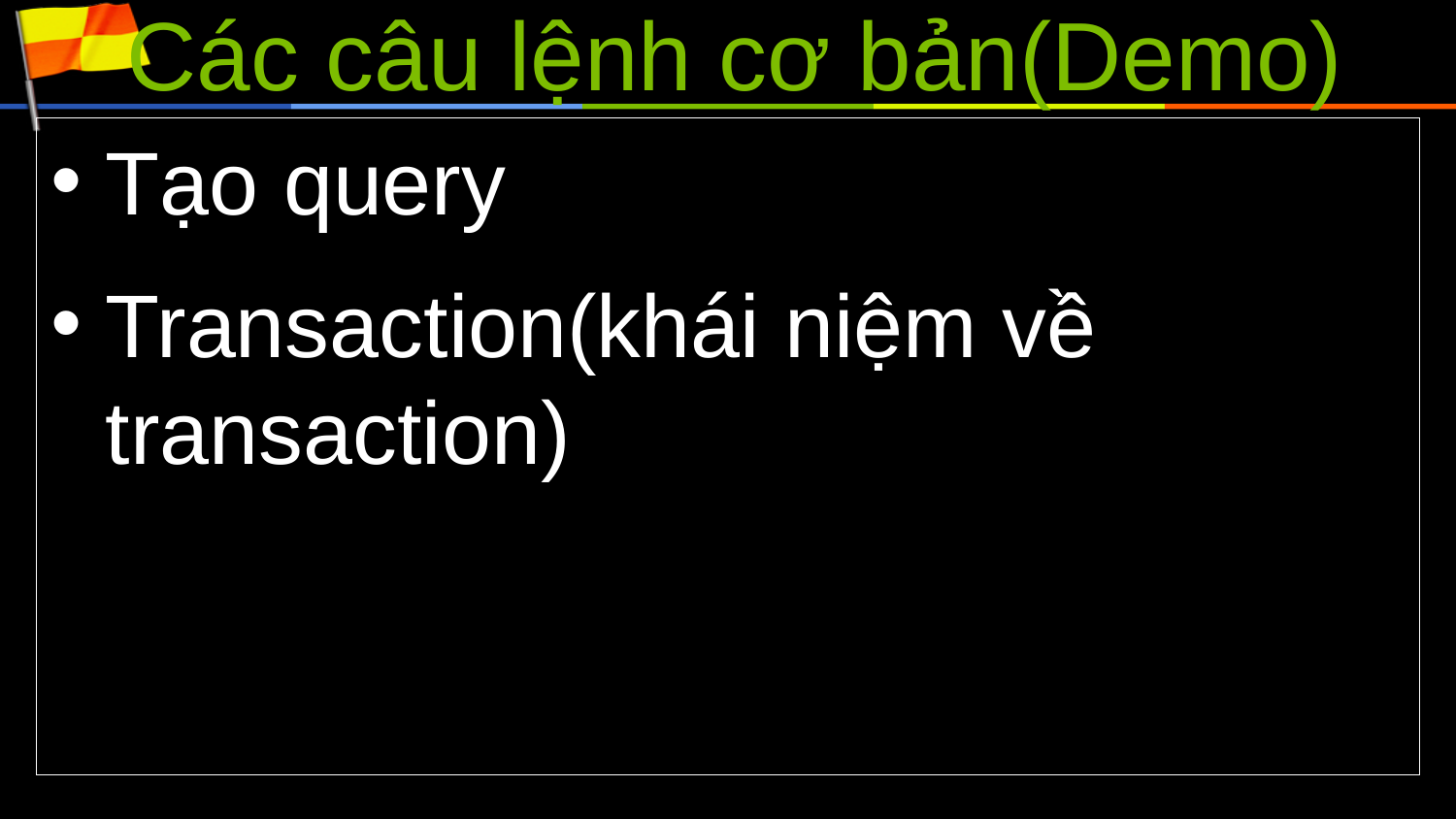

# Các câu lệnh cơ bản(Demo)
Tạo query
Transaction(khái niệm về transaction)